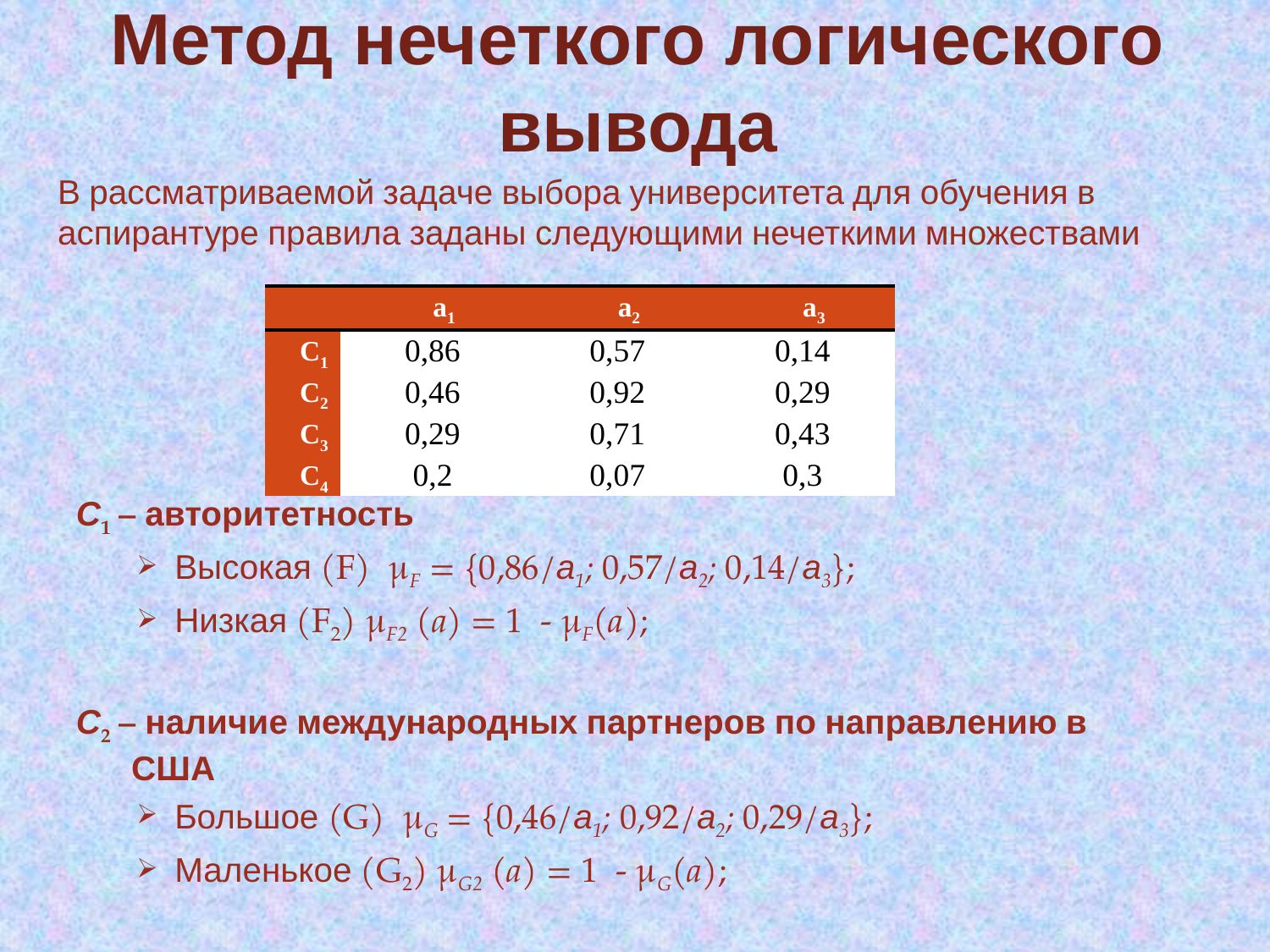

Метод нечеткого логического вывода
В рассматриваемой задаче выбора университета для обучения в аспирантуре правила заданы следующими нечеткими множествами

С1 – авторитетность
Высокая (F)  μF = {0,86/а1; 0,57/а2; 0,14/а3};
Низкая (F2) μF2 (a) = 1  - μF(a);

С2 – наличие международных партнеров по направлению в США
Большое (G)  μG = {0,46/а1; 0,92/а2; 0,29/а3};
Маленькое (G2) μG2 (a) = 1  - μG(a);

|  | а1 | а2 | а3 |
| --- | --- | --- | --- |
| С1 | 0,86 | 0,57 | 0,14 |
| С2 | 0,46 | 0,92 | 0,29 |
| С3 | 0,29 | 0,71 | 0,43 |
| С4 | 0,2 | 0,07 | 0,3 |